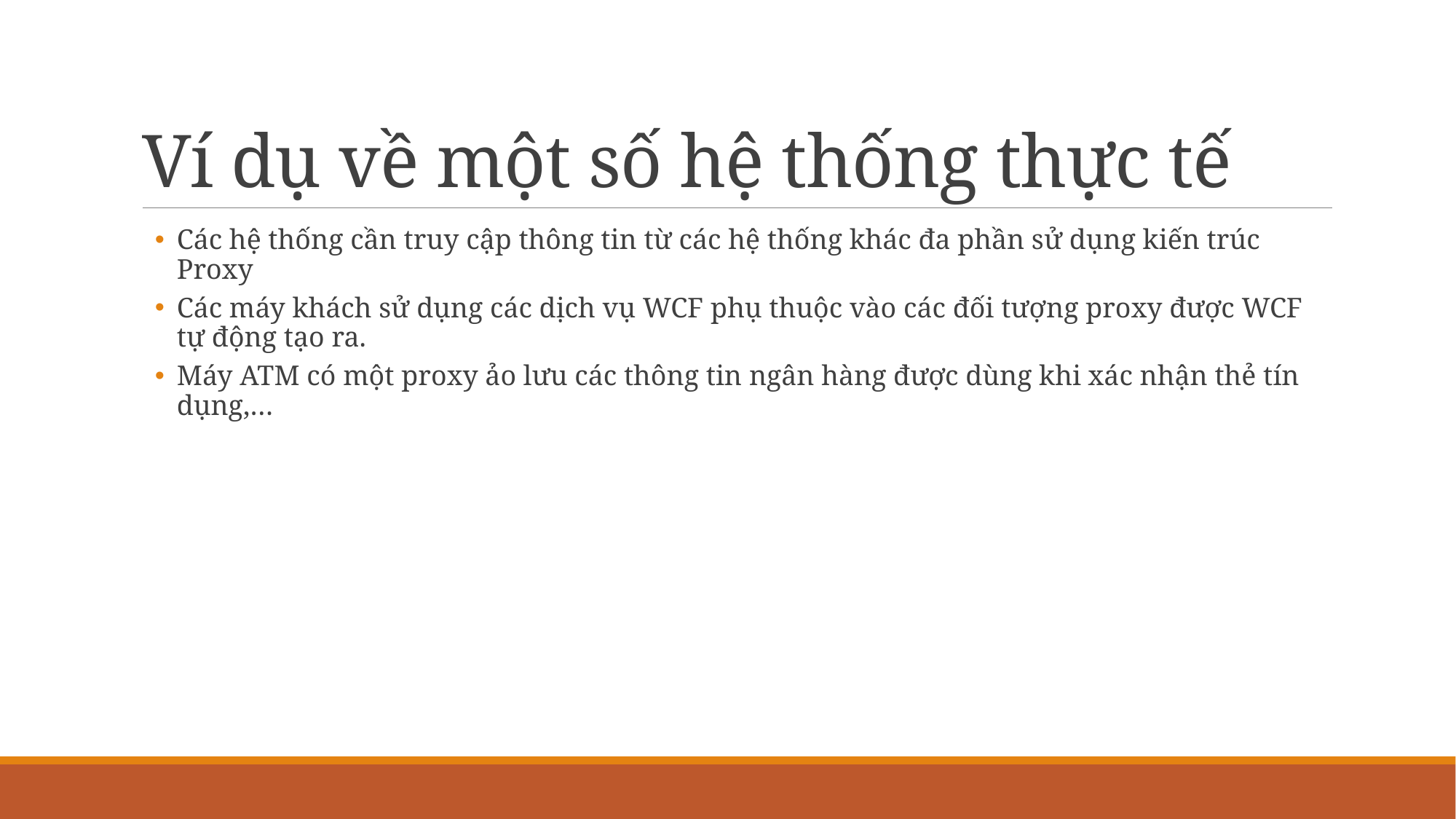

# Ví dụ về một số hệ thống thực tế
Các hệ thống cần truy cập thông tin từ các hệ thống khác đa phần sử dụng kiến trúc Proxy
Các máy khách sử dụng các dịch vụ WCF phụ thuộc vào các đối tượng proxy được WCF tự động tạo ra.
Máy ATM có một proxy ảo lưu các thông tin ngân hàng được dùng khi xác nhận thẻ tín dụng,…